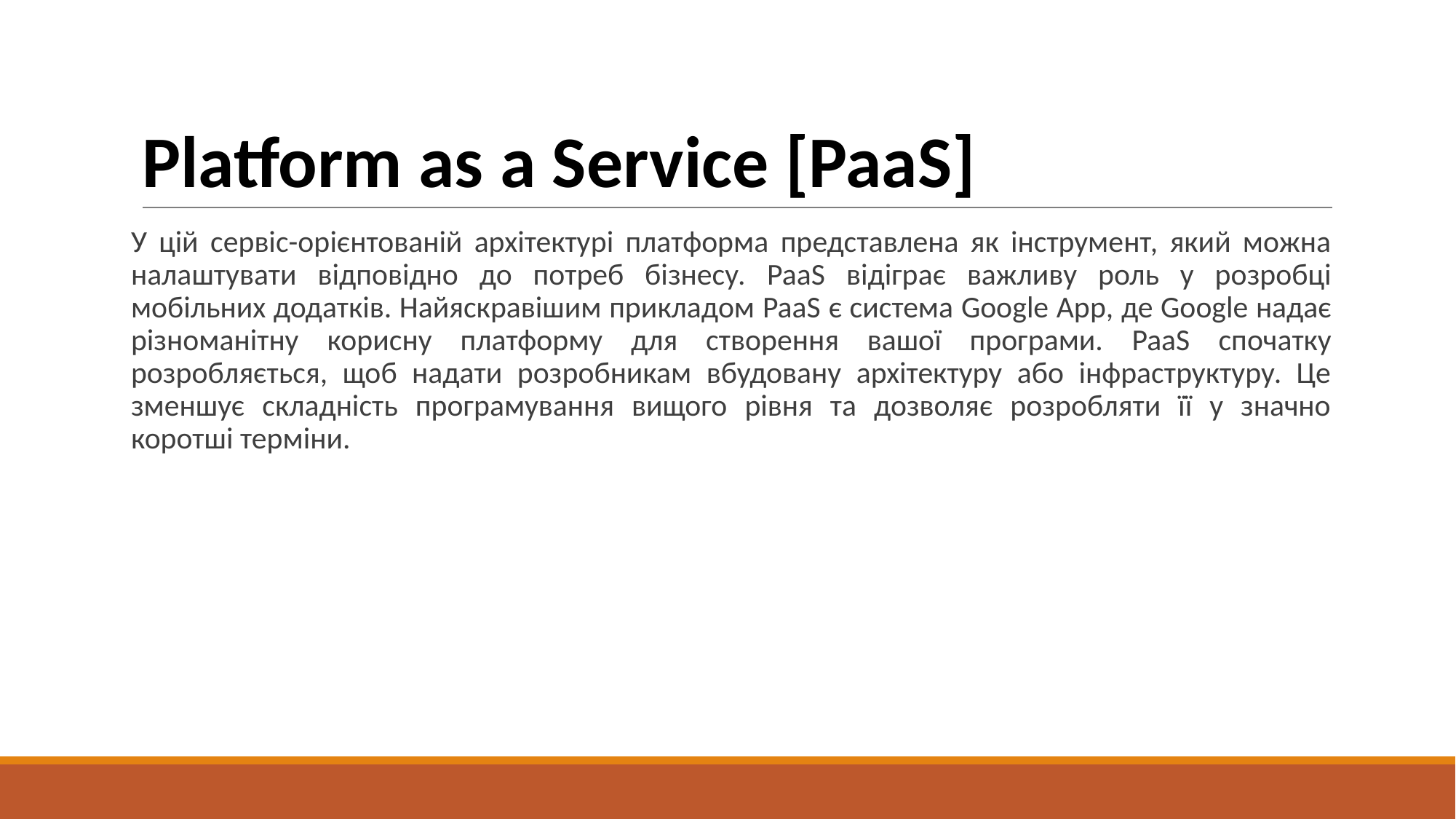

# Platform as a Service [PaaS]
У цій сервіс-орієнтованій архітектурі платформа представлена як інструмент, який можна налаштувати відповідно до потреб бізнесу. PaaS відіграє важливу роль у розробці мобільних додатків. Найяскравішим прикладом PaaS є система Google App, де Google надає різноманітну корисну платформу для створення вашої програми. PaaS спочатку розробляється, щоб надати розробникам вбудовану архітектуру або інфраструктуру. Це зменшує складність програмування вищого рівня та дозволяє розробляти її у значно коротші терміни.